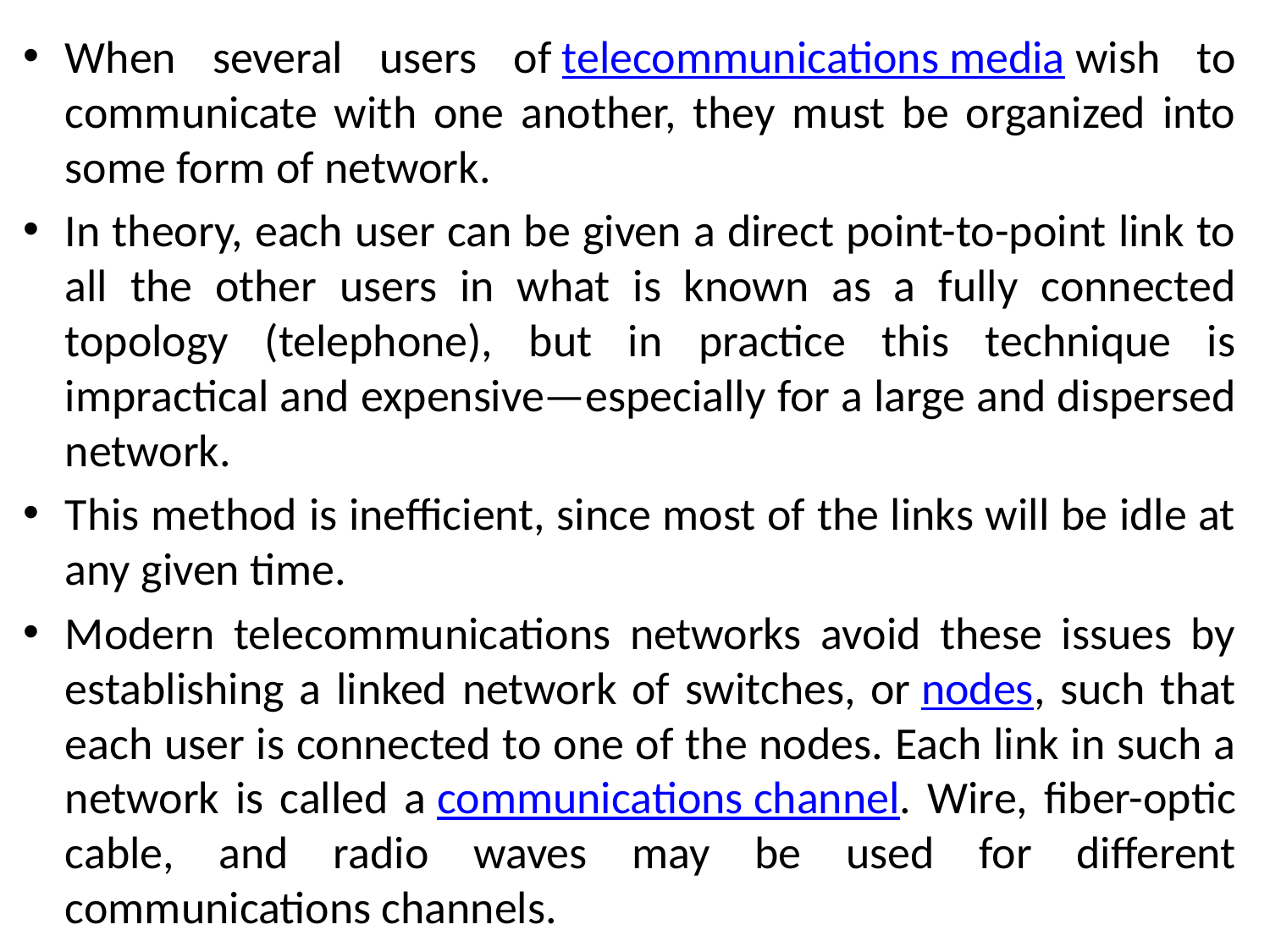

When several users of telecommunications media wish to communicate with one another, they must be organized into some form of network.
In theory, each user can be given a direct point-to-point link to all the other users in what is known as a fully connected topology (telephone), but in practice this technique is impractical and expensive—especially for a large and dispersed network.
This method is inefficient, since most of the links will be idle at any given time.
Modern telecommunications networks avoid these issues by establishing a linked network of switches, or nodes, such that each user is connected to one of the nodes. Each link in such a network is called a communications channel. Wire, fiber-optic cable, and radio waves may be used for different communications channels.